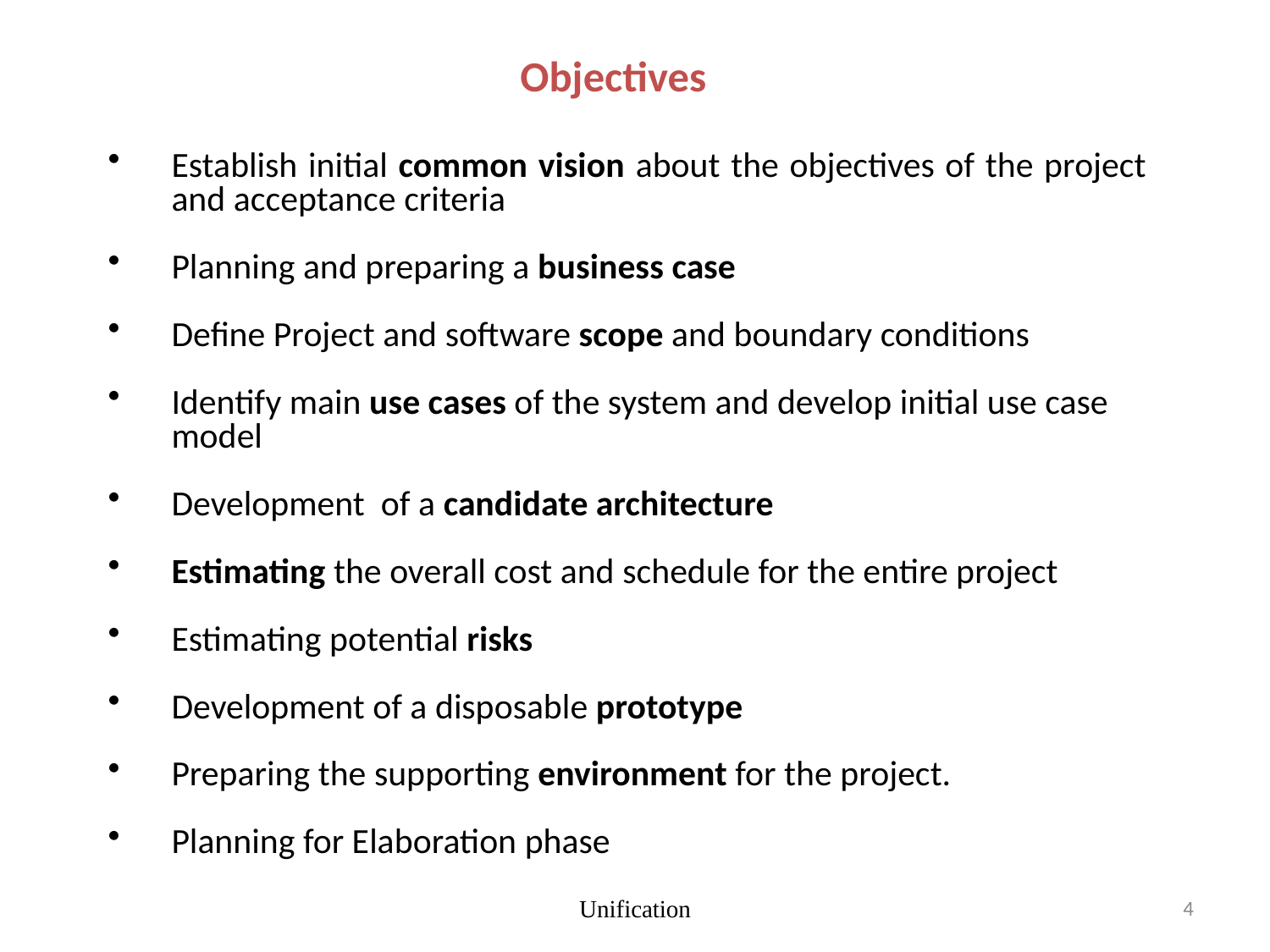

# Objectives

Establish initial common vision about the objectives of the project and acceptance criteria

Planning and preparing a business case

Define Project and software scope and boundary conditions

Identify main use cases of the system and develop initial use case model

Development  of a candidate architecture

Estimating the overall cost and schedule for the entire project

Estimating potential risks

Development of a disposable prototype

Preparing the supporting environment for the project.

Planning for Elaboration phase

Unification
4